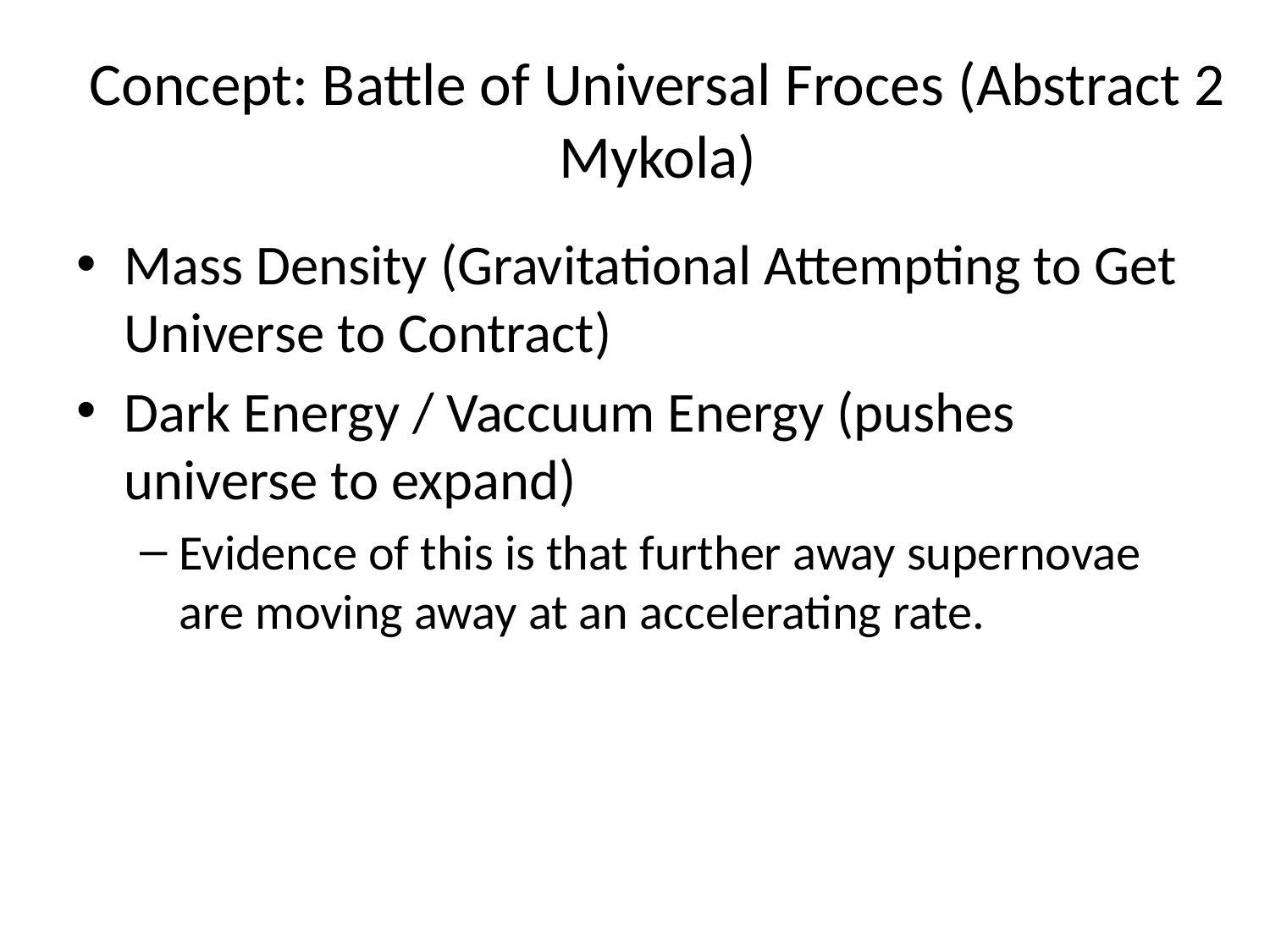

# Concept: Battle of Universal Froces (Abstract 2 Mykola)
Mass Density (Gravitational Attempting to Get Universe to Contract)
Dark Energy / Vaccuum Energy (pushes universe to expand)
Evidence of this is that further away supernovae are moving away at an accelerating rate.